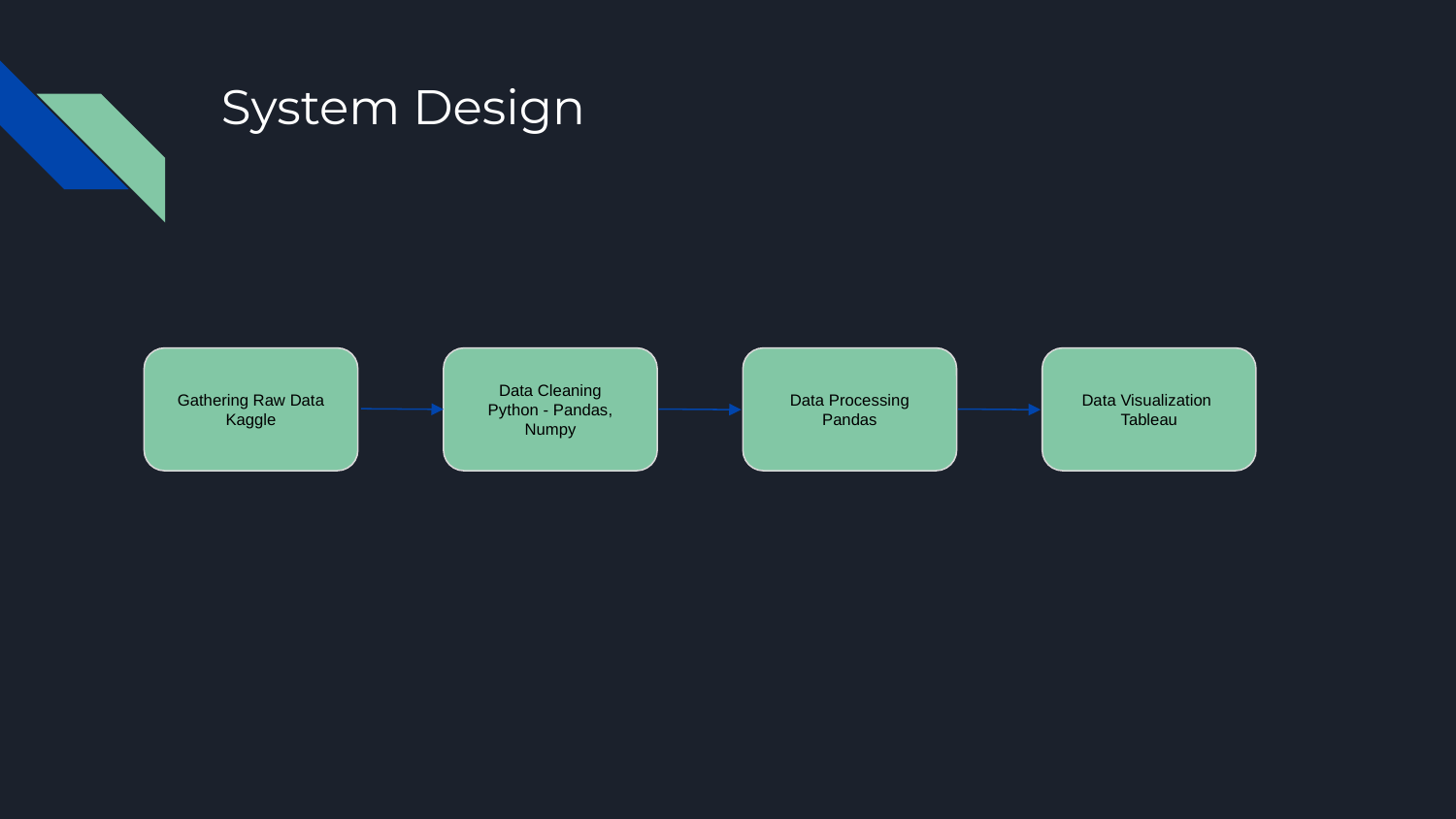

# System Design
Gathering Raw Data
Kaggle
Data Cleaning
Python - Pandas, Numpy
Data Processing
Pandas
Data Visualization
Tableau